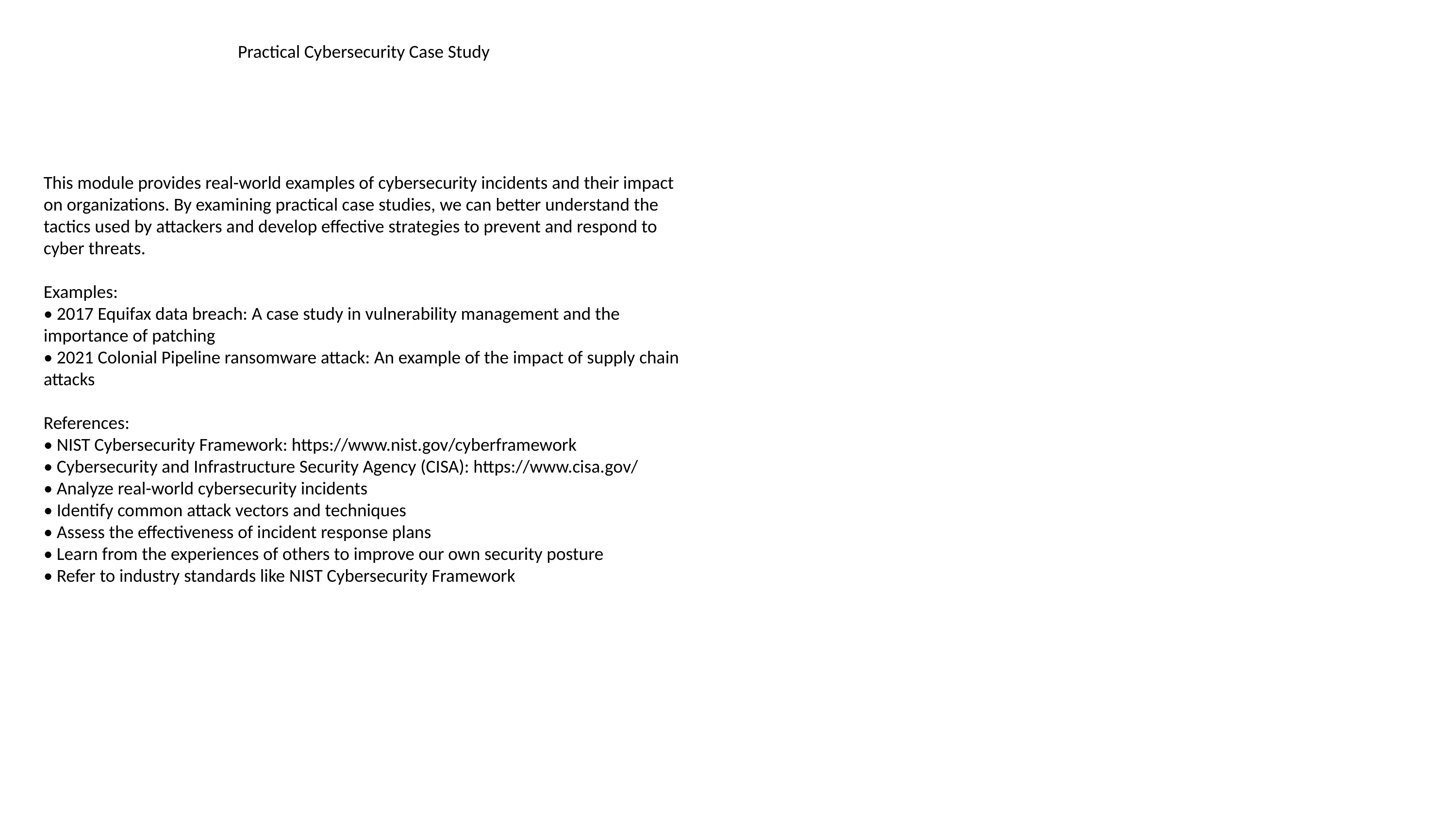

#
Practical Cybersecurity Case Study

This module provides real-world examples of cybersecurity incidents and their impact on organizations. By examining practical case studies, we can better understand the tactics used by attackers and develop effective strategies to prevent and respond to cyber threats.
Examples:
• 2017 Equifax data breach: A case study in vulnerability management and the importance of patching
• 2021 Colonial Pipeline ransomware attack: An example of the impact of supply chain attacks
References:
• NIST Cybersecurity Framework: https://www.nist.gov/cyberframework
• Cybersecurity and Infrastructure Security Agency (CISA): https://www.cisa.gov/
• Analyze real-world cybersecurity incidents
• Identify common attack vectors and techniques
• Assess the effectiveness of incident response plans
• Learn from the experiences of others to improve our own security posture
• Refer to industry standards like NIST Cybersecurity Framework